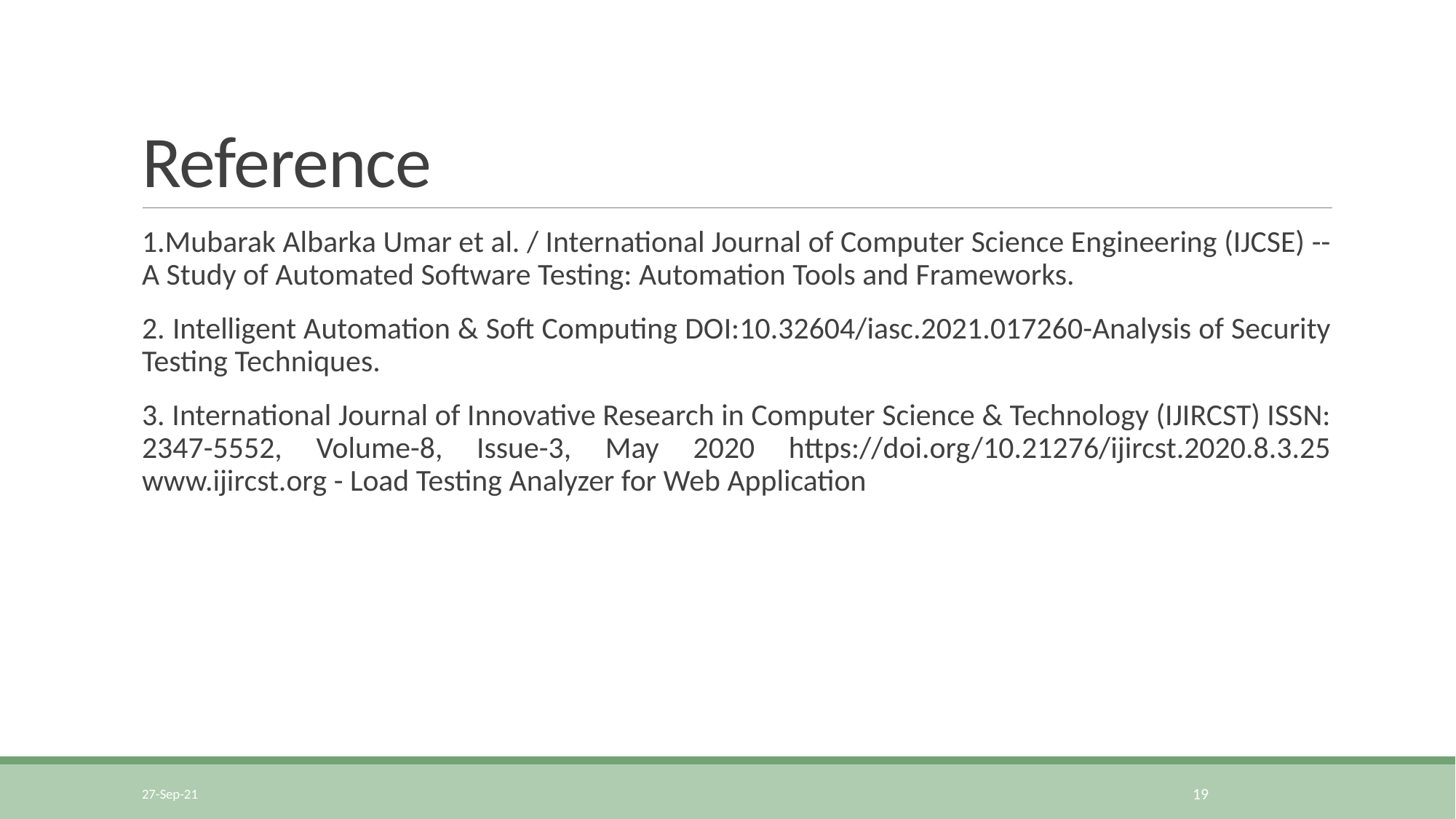

# Reference
1.Mubarak Albarka Umar et al. / International Journal of Computer Science Engineering (IJCSE) --A Study of Automated Software Testing: Automation Tools and Frameworks.
2. Intelligent Automation & Soft Computing DOI:10.32604/iasc.2021.017260-Analysis of Security Testing Techniques.
3. International Journal of Innovative Research in Computer Science & Technology (IJIRCST) ISSN: 2347-5552, Volume-8, Issue-3, May 2020 https://doi.org/10.21276/ijircst.2020.8.3.25 www.ijircst.org - Load Testing Analyzer for Web Application
27-Sep-21
19